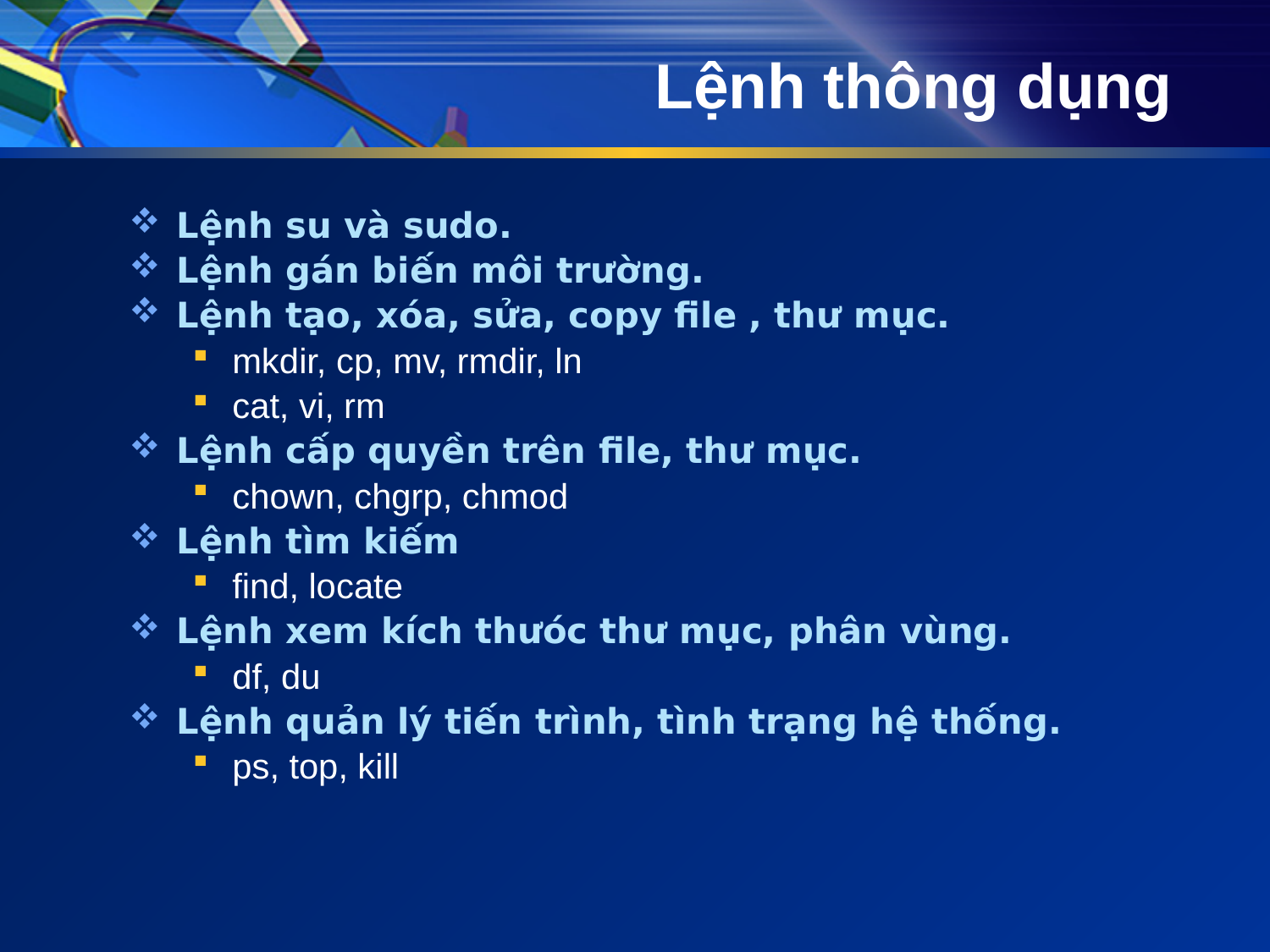

# Lệnh thông dụng
Lệnh su và sudo.
Lệnh gán biến môi trường.
Lệnh tạo, xóa, sửa, copy file , thư mục.
mkdir, cp, mv, rmdir, ln
cat, vi, rm
Lệnh cấp quyền trên file, thư mục.
chown, chgrp, chmod
Lệnh tìm kiếm
find, locate
Lệnh xem kích thưóc thư mục, phân vùng.
df, du
Lệnh quản lý tiến trình, tình trạng hệ thống.
ps, top, kill